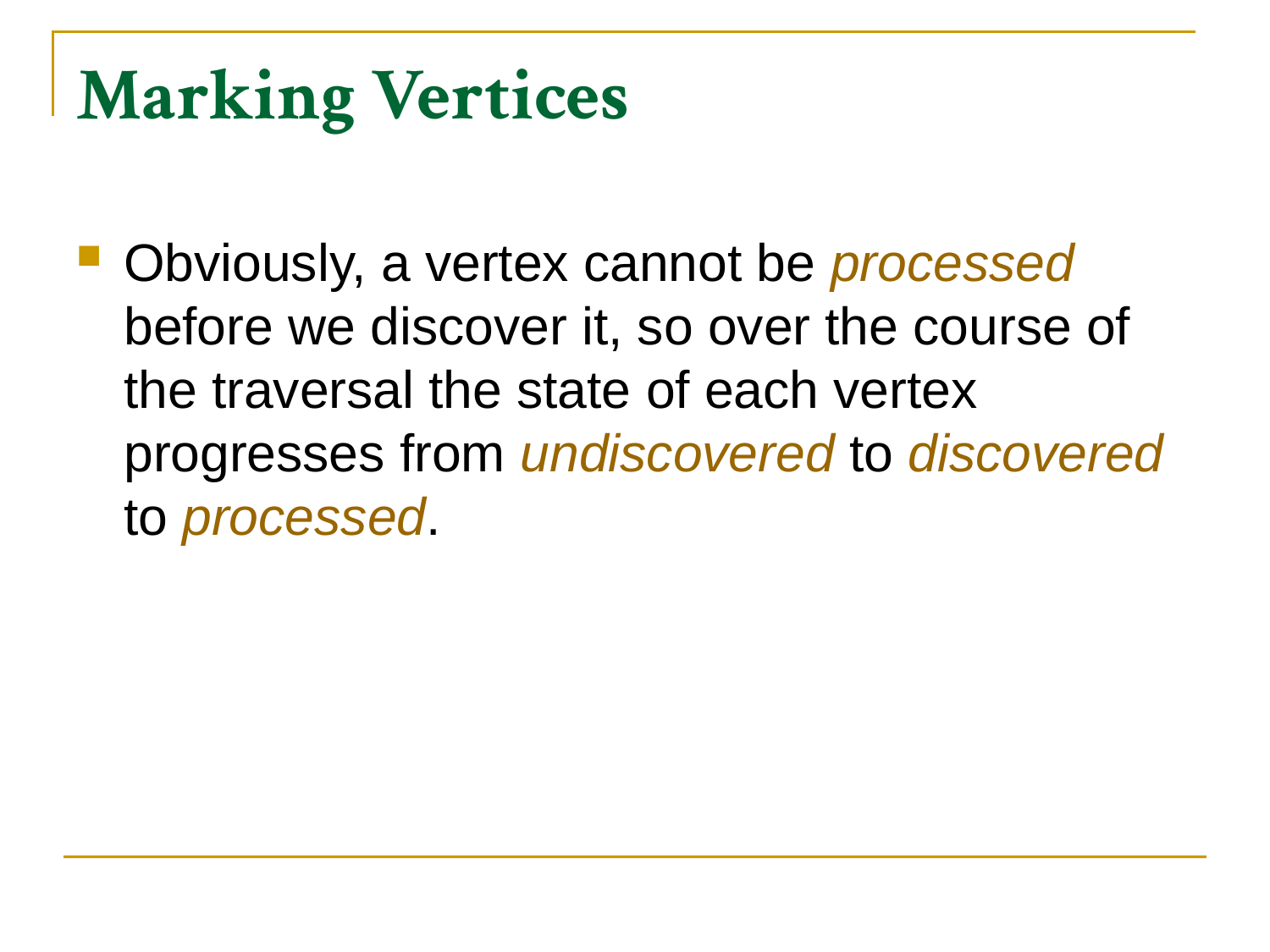

# Marking Vertices
Obviously, a vertex cannot be processed before we discover it, so over the course of the traversal the state of each vertex progresses from undiscovered to discovered to processed.